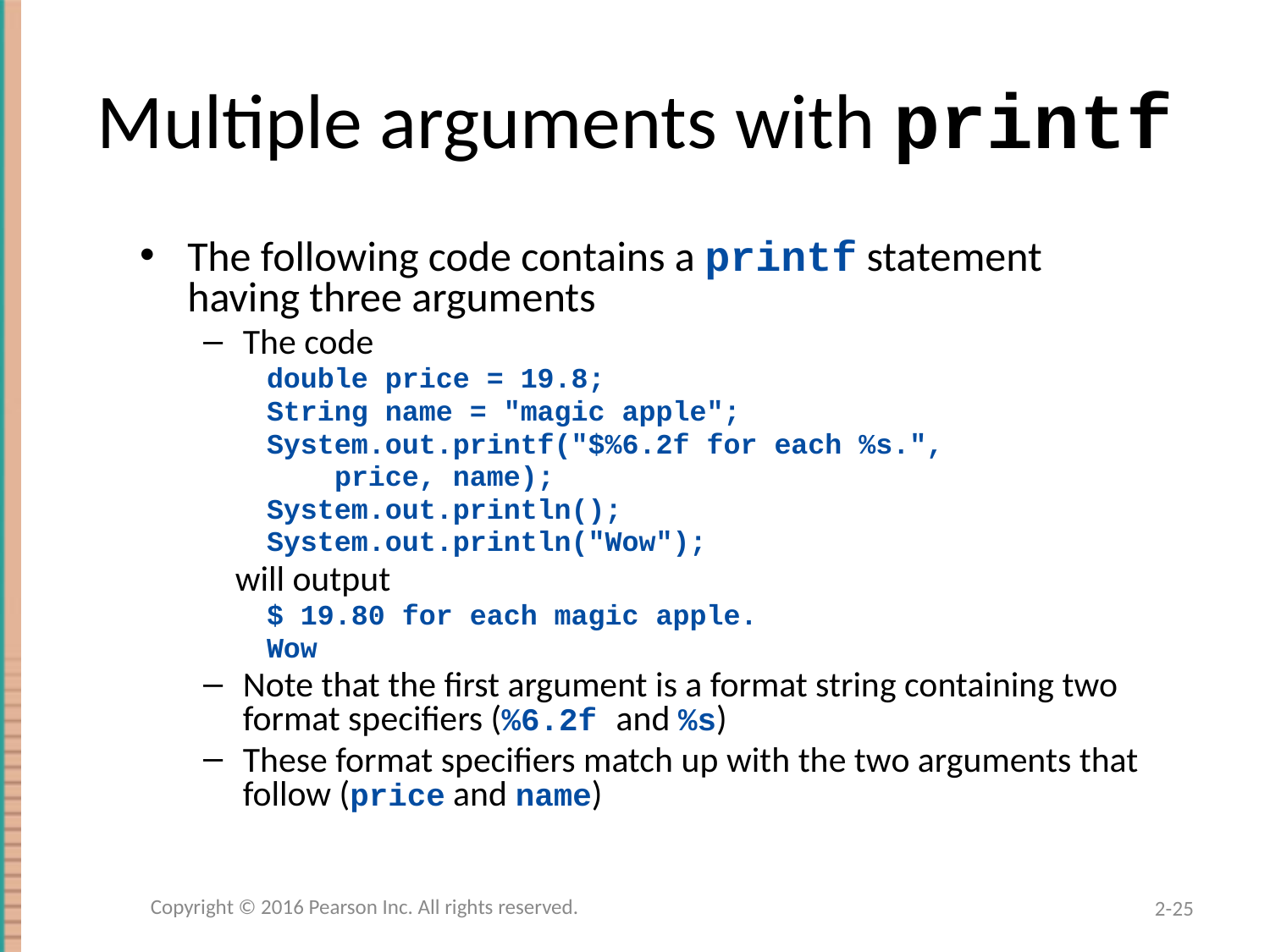

# Multiple arguments with printf
The following code contains a printf statement having three arguments
The code
double price = 19.8;
String name = "magic apple";
System.out.printf("$%6.2f for each %s.",
    price, name);
System.out.println();
System.out.println("Wow");
    will output
$ 19.80 for each magic apple.
Wow
Note that the first argument is a format string containing two format specifiers (%6.2f and %s)
These format specifiers match up with the two arguments that follow (price and name)
Copyright © 2016 Pearson Inc. All rights reserved.
2-25